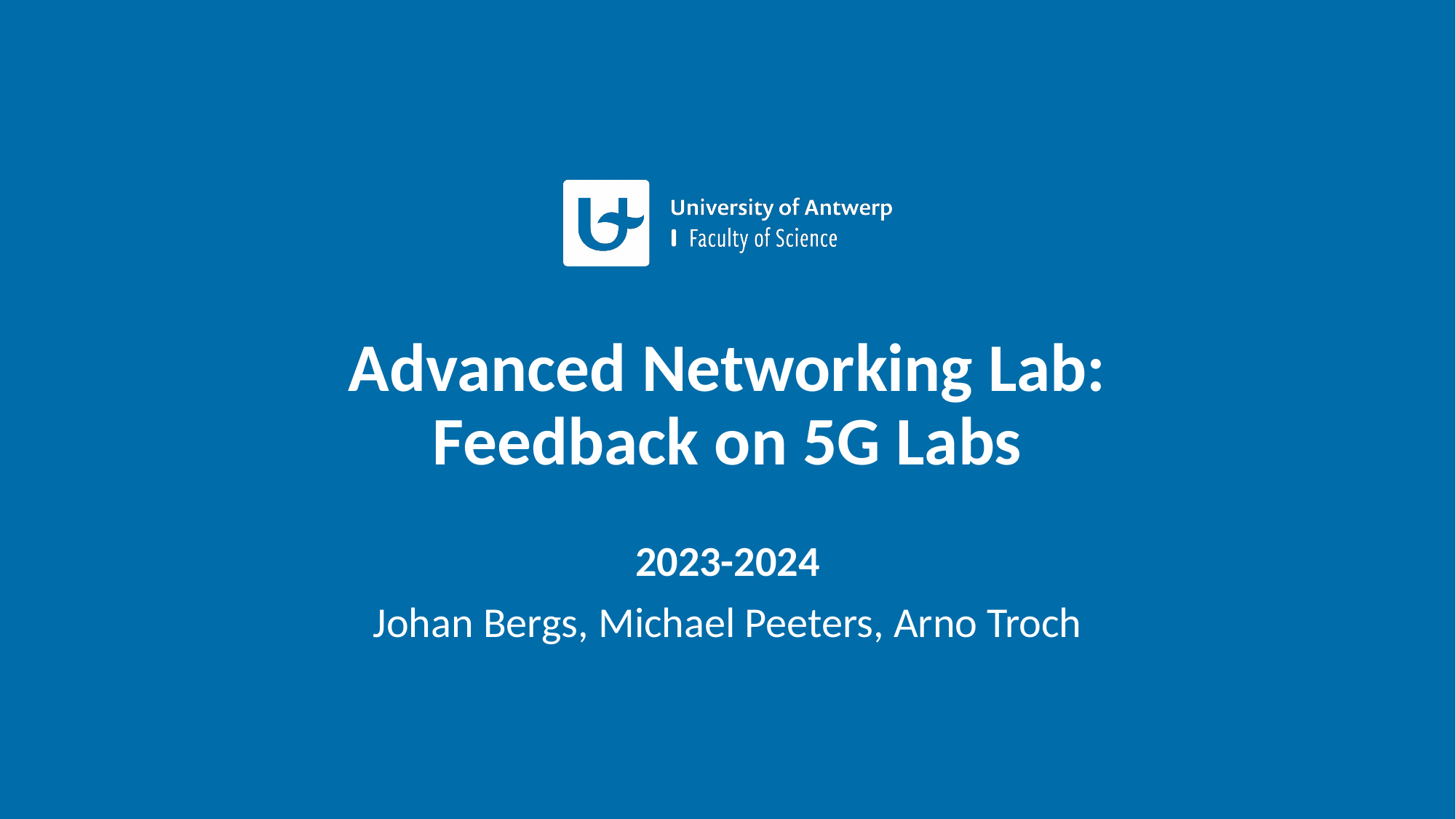

# Advanced Networking Lab: Feedback on 5G Labs
2023-2024
Johan Bergs, Michael Peeters, Arno Troch